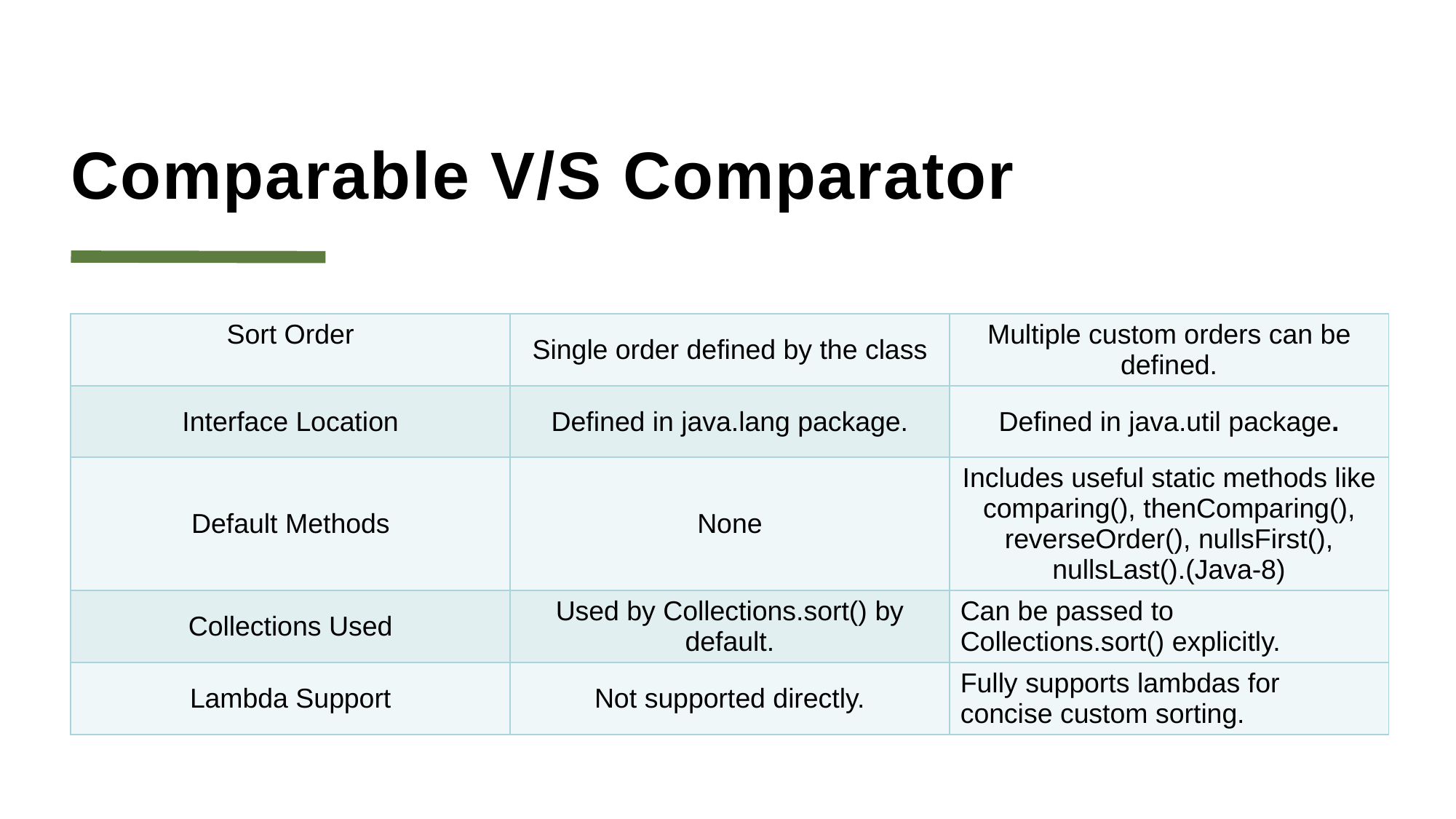

# Comparable V/S Comparator
| Sort Order | Single order defined by the class | Multiple custom orders can be defined. |
| --- | --- | --- |
| Interface Location | Defined in java.lang package. | Defined in java.util package. |
| Default Methods | None | Includes useful static methods like comparing(), thenComparing(), reverseOrder(), nullsFirst(), nullsLast().(Java-8) |
| Collections Used | Used by Collections.sort() by default. | Can be passed to Collections.sort() explicitly. |
| Lambda Support | Not supported directly. | Fully supports lambdas for concise custom sorting. |